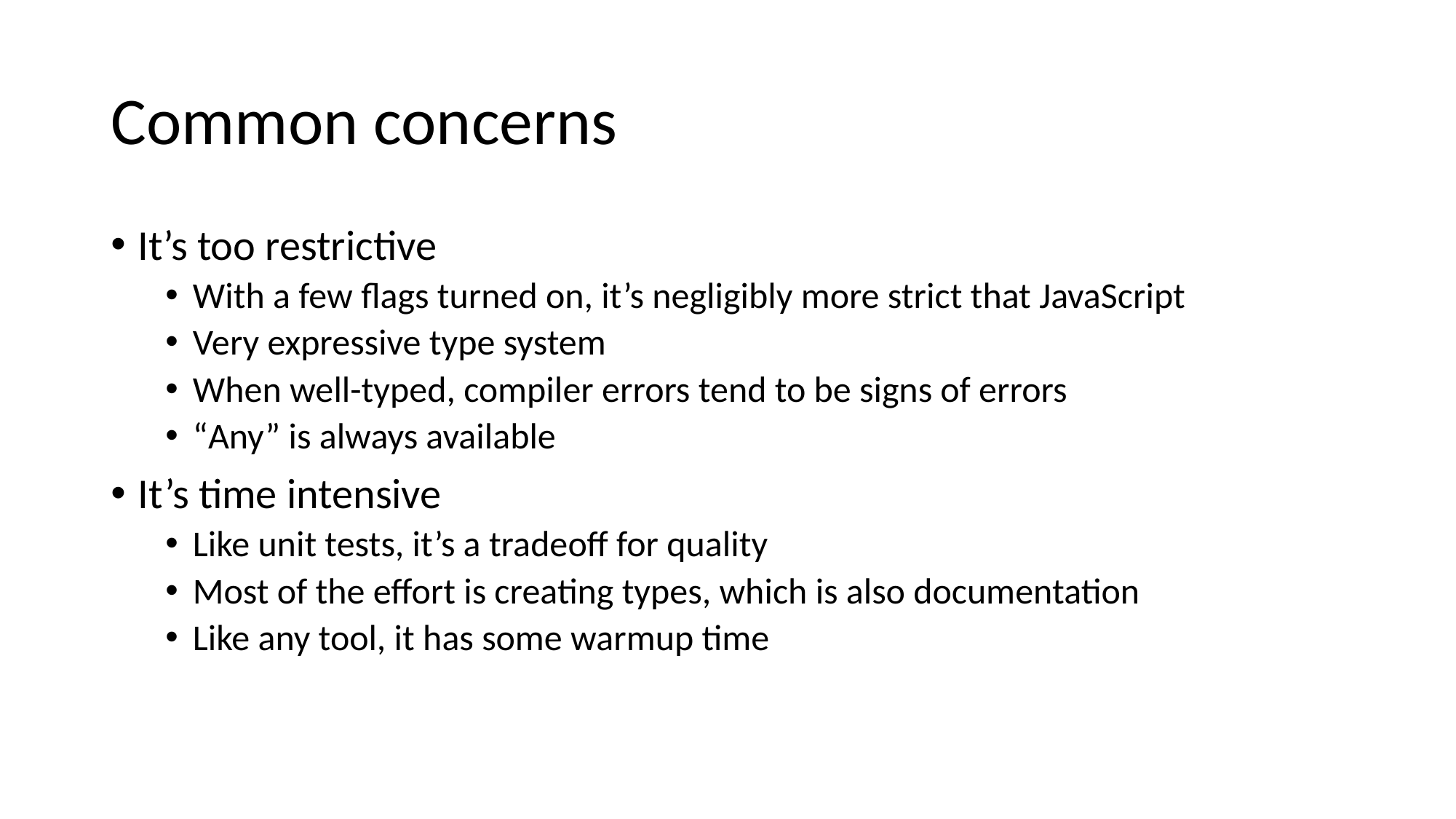

# Common concerns
It’s too restrictive
With a few flags turned on, it’s negligibly more strict that JavaScript
Very expressive type system
When well-typed, compiler errors tend to be signs of errors
“Any” is always available
It’s time intensive
Like unit tests, it’s a tradeoff for quality
Most of the effort is creating types, which is also documentation
Like any tool, it has some warmup time